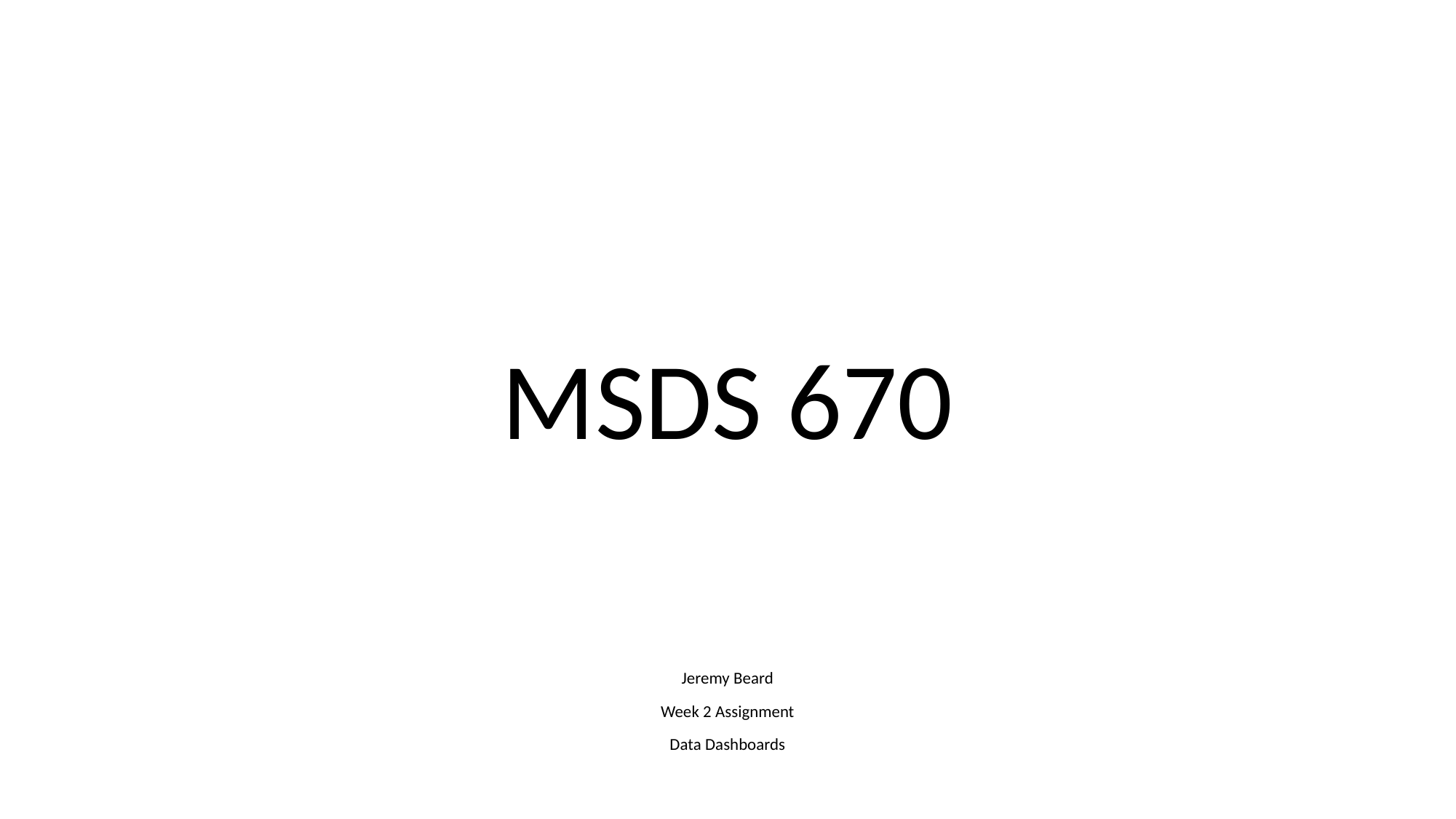

# MSDS 670
Jeremy Beard
Week 2 Assignment
Data Dashboards